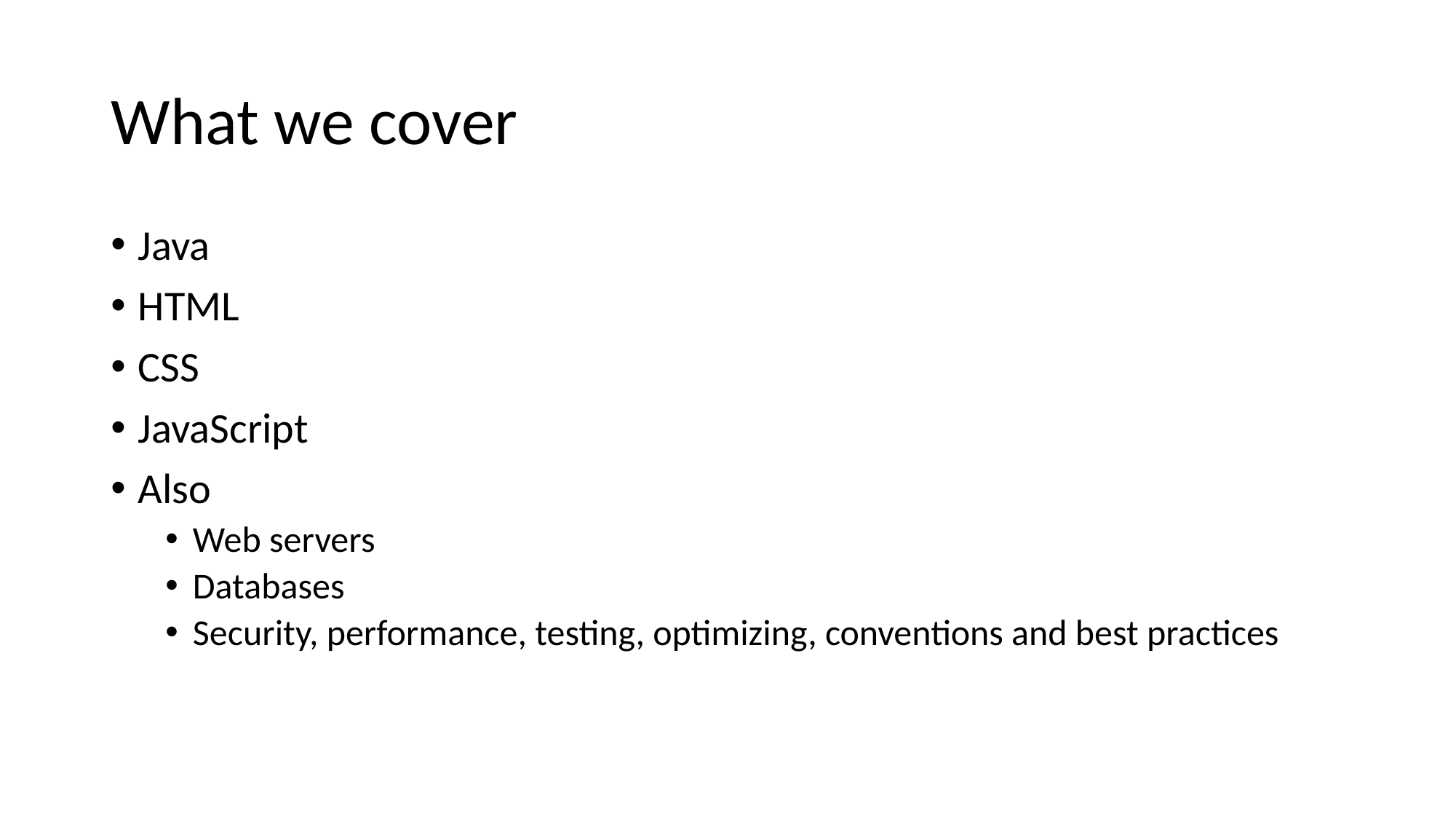

# What we cover
Java
HTML
CSS
JavaScript
Also
Web servers
Databases
Security, performance, testing, optimizing, conventions and best practices